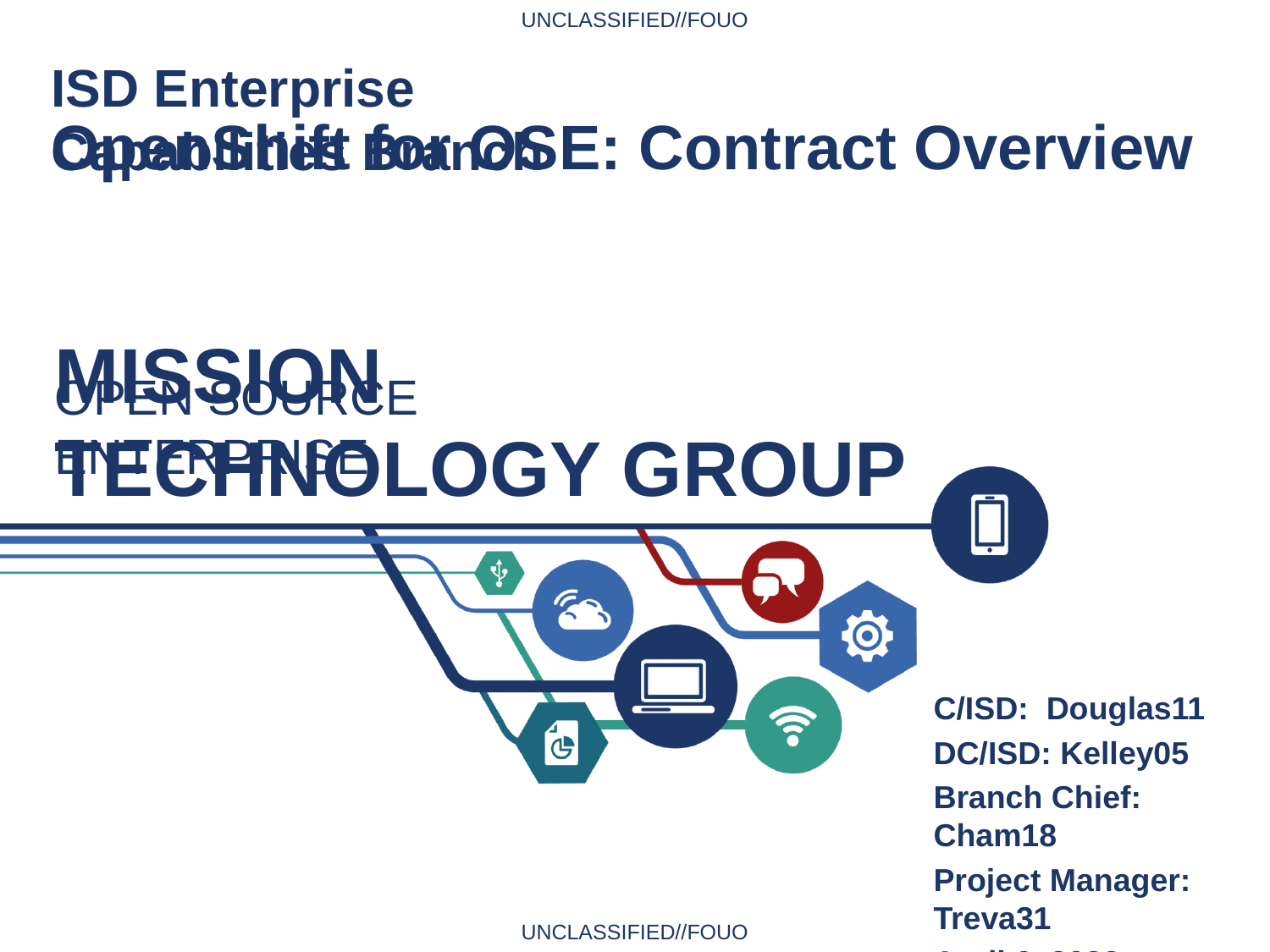

ISD Enterprise Capabilities Branch
OpenShift for OSE: Contract Overview
C/ISD:  Douglas11
DC/ISD: Kelley05
Branch Chief: Cham18
Project Manager: Treva31
April 6, 2022